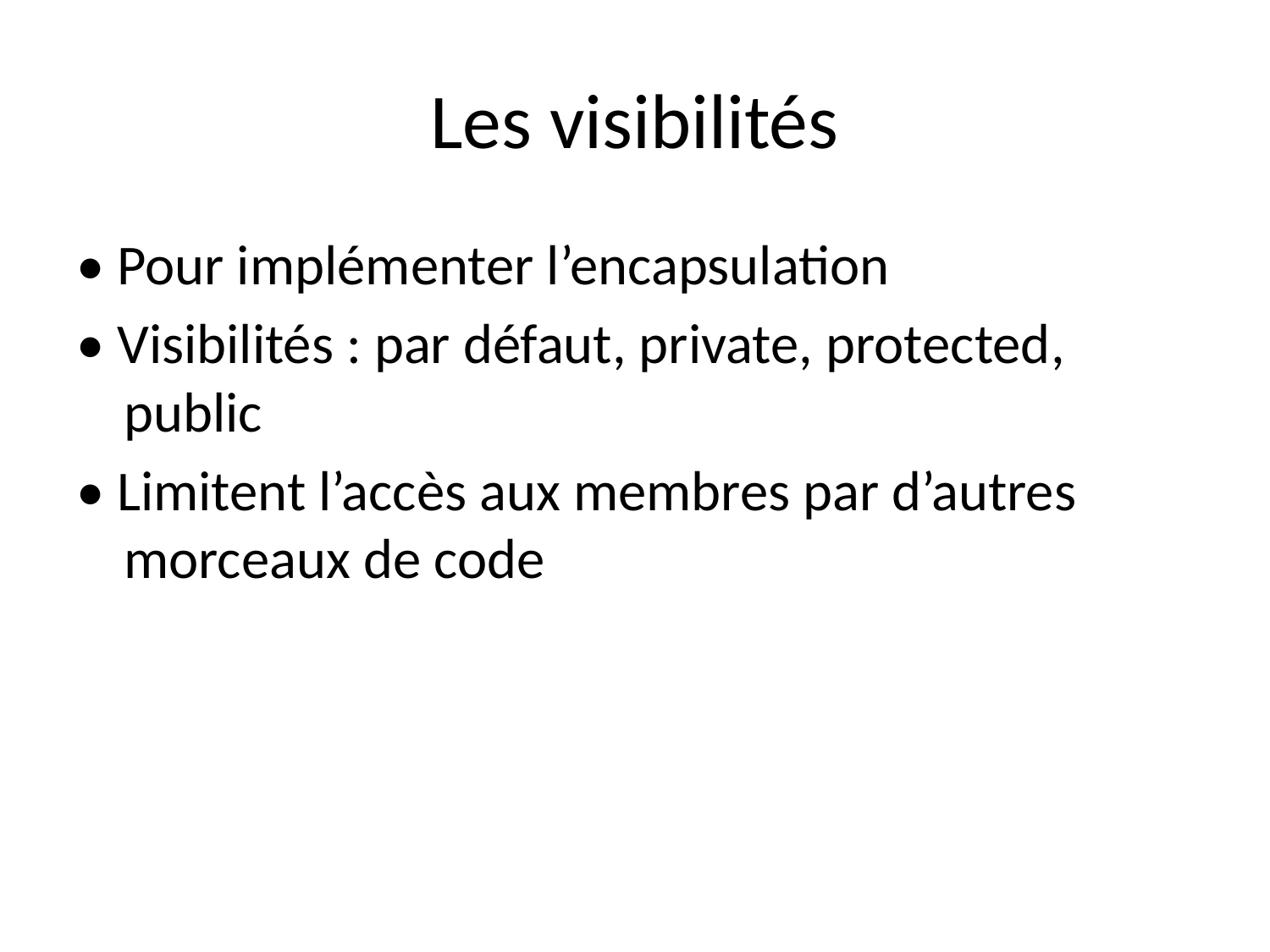

# Les visibilités
• Pour implémenter l’encapsulation
• Visibilités : par défaut, private, protected, public
• Limitent l’accès aux membres par d’autres morceaux de code